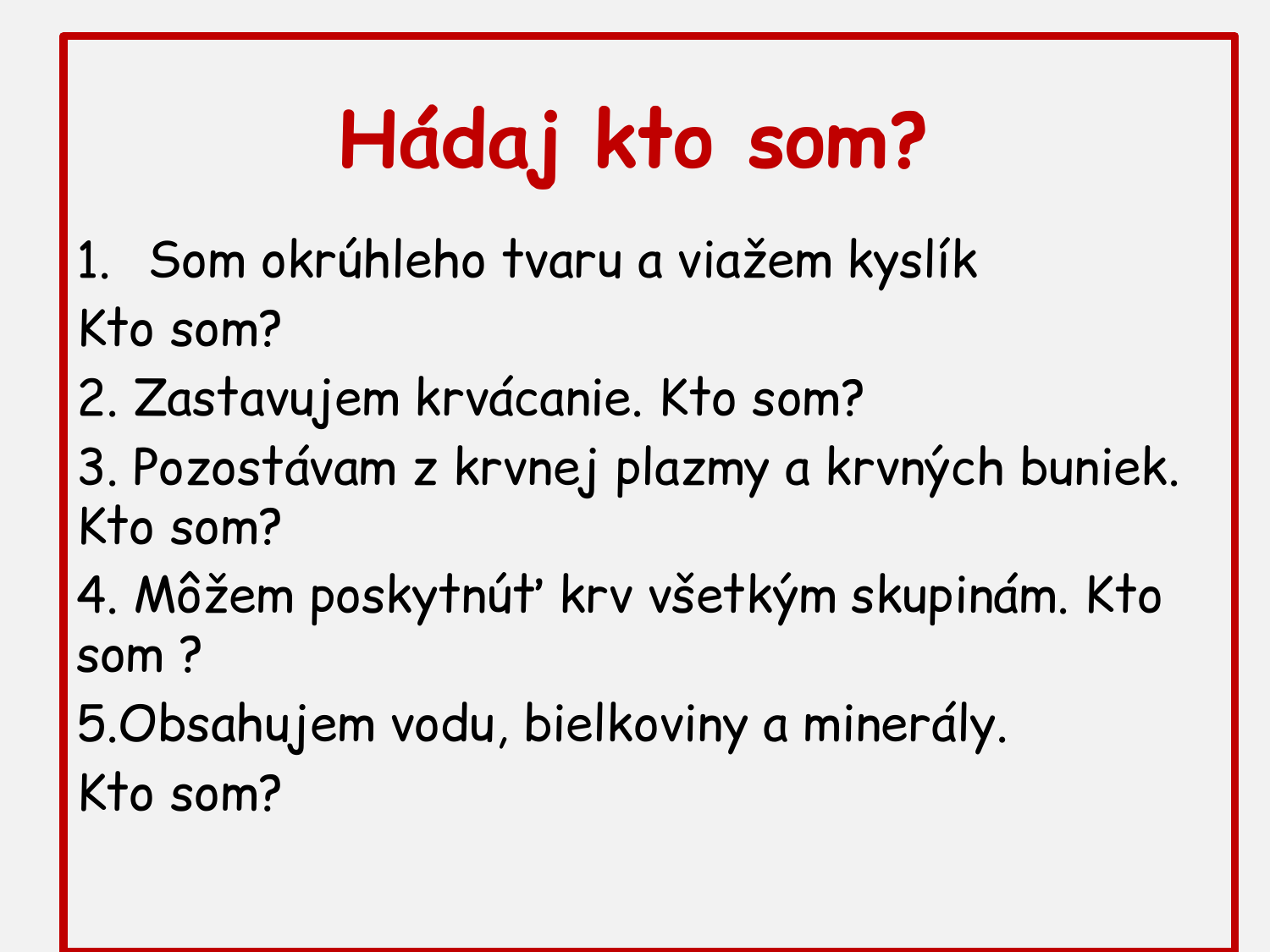

Som okrúhleho tvaru a viažem kyslík
Kto som?
2. Zastavujem krvácanie. Kto som?
3. Pozostávam z krvnej plazmy a krvných buniek. Kto som?
4. Môžem poskytnúť krv všetkým skupinám. Kto som ?
5.Obsahujem vodu, bielkoviny a minerály.
Kto som?

# Hádaj kto som?